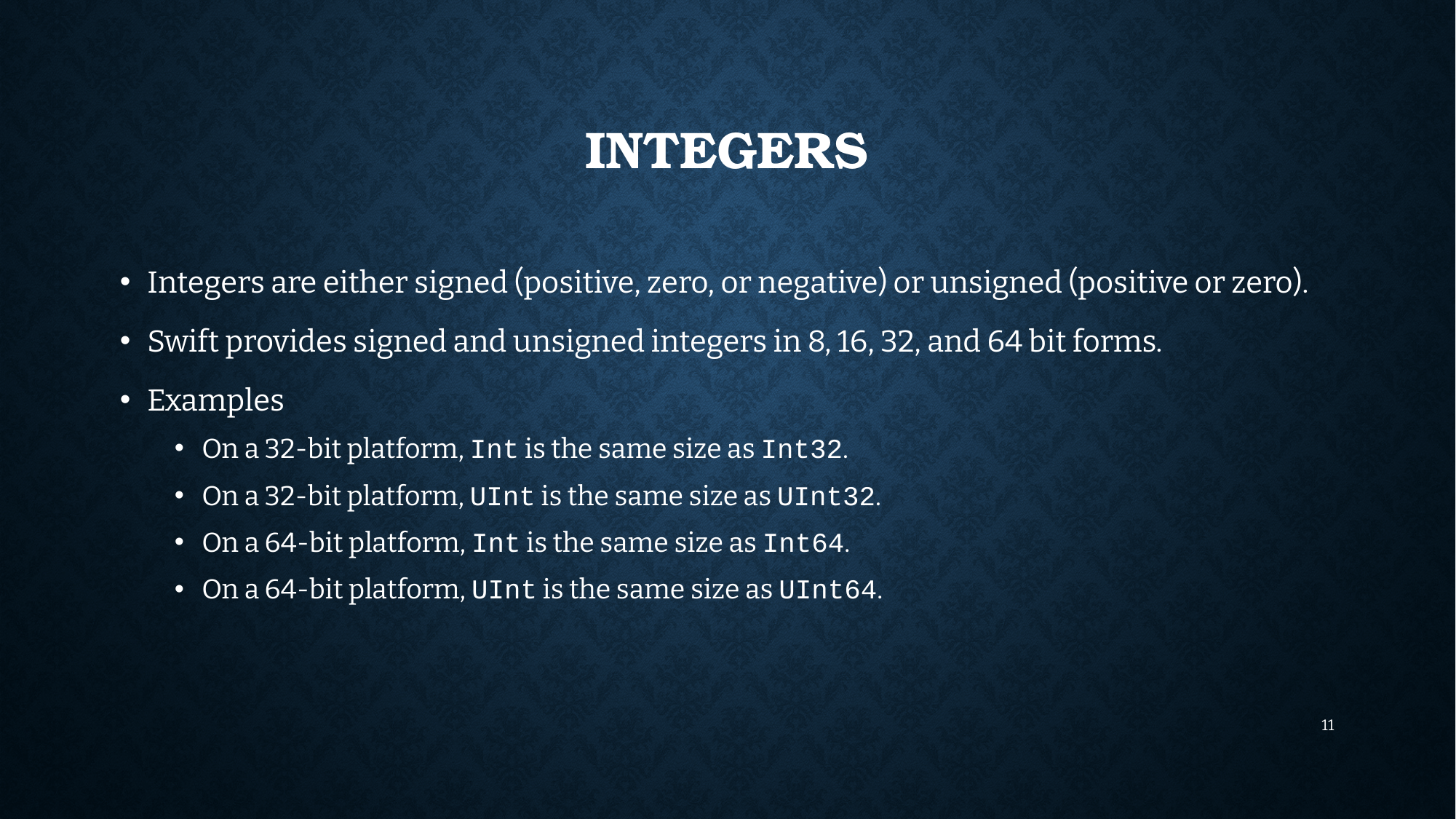

# integers
Integers are either signed (positive, zero, or negative) or unsigned (positive or zero).
Swift provides signed and unsigned integers in 8, 16, 32, and 64 bit forms.
Examples
On a 32-bit platform, Int is the same size as Int32.
On a 32-bit platform, UInt is the same size as UInt32.
On a 64-bit platform, Int is the same size as Int64.
On a 64-bit platform, UInt is the same size as UInt64.
11